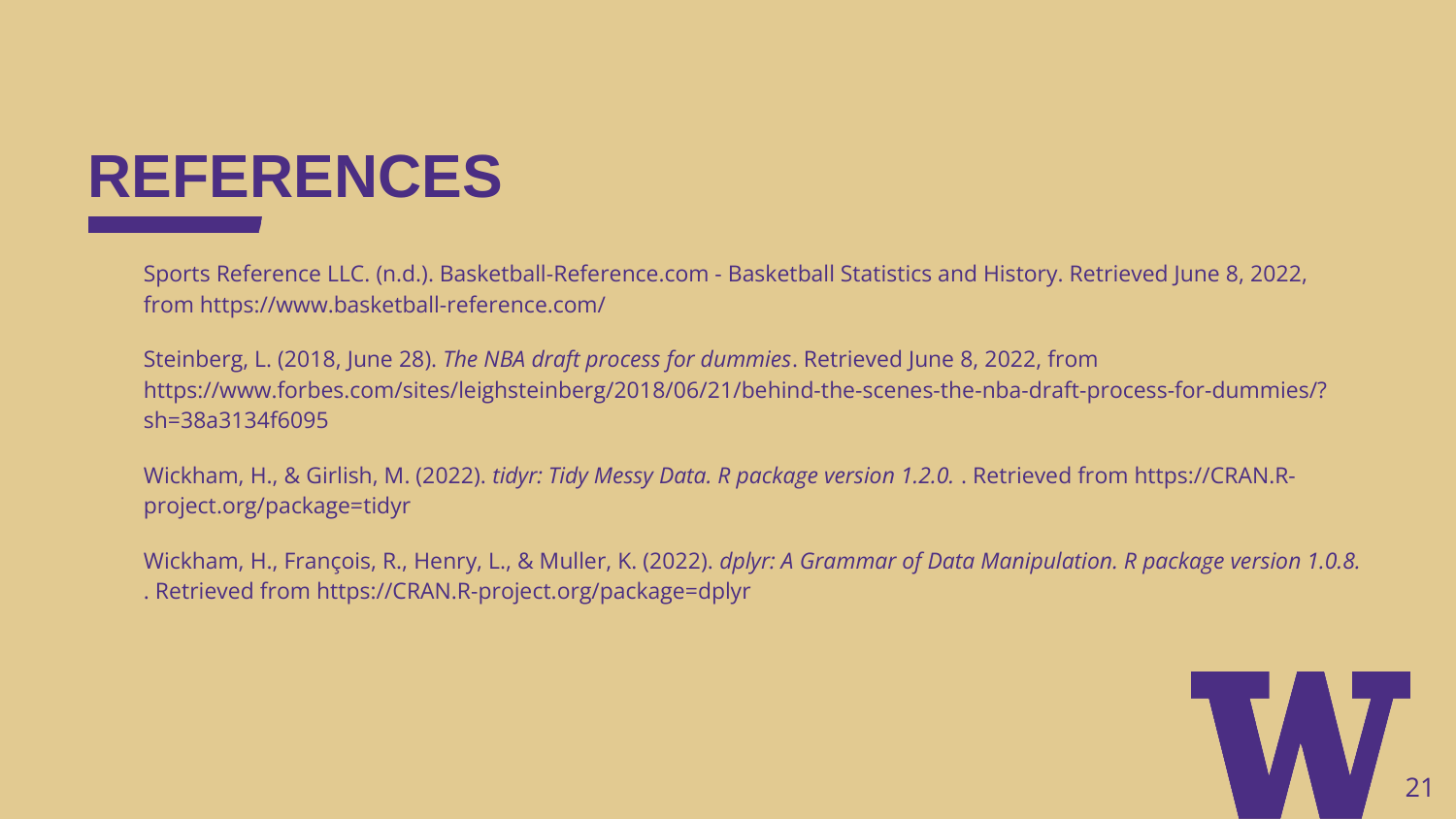

# REFERENCES
Sports Reference LLC. (n.d.). Basketball-Reference.com - Basketball Statistics and History. Retrieved June 8, 2022, from https://www.basketball-reference.com/
Steinberg, L. (2018, June 28). The NBA draft process for dummies. Retrieved June 8, 2022, from https://www.forbes.com/sites/leighsteinberg/2018/06/21/behind-the-scenes-the-nba-draft-process-for-dummies/?sh=38a3134f6095
Wickham, H., & Girlish, M. (2022). tidyr: Tidy Messy Data. R package version 1.2.0. . Retrieved from https://CRAN.R-project.org/package=tidyr
Wickham, H., François, R., Henry, L., & Muller, K. (2022). dplyr: A Grammar of Data Manipulation. R package version 1.0.8. . Retrieved from https://CRAN.R-project.org/package=dplyr
21